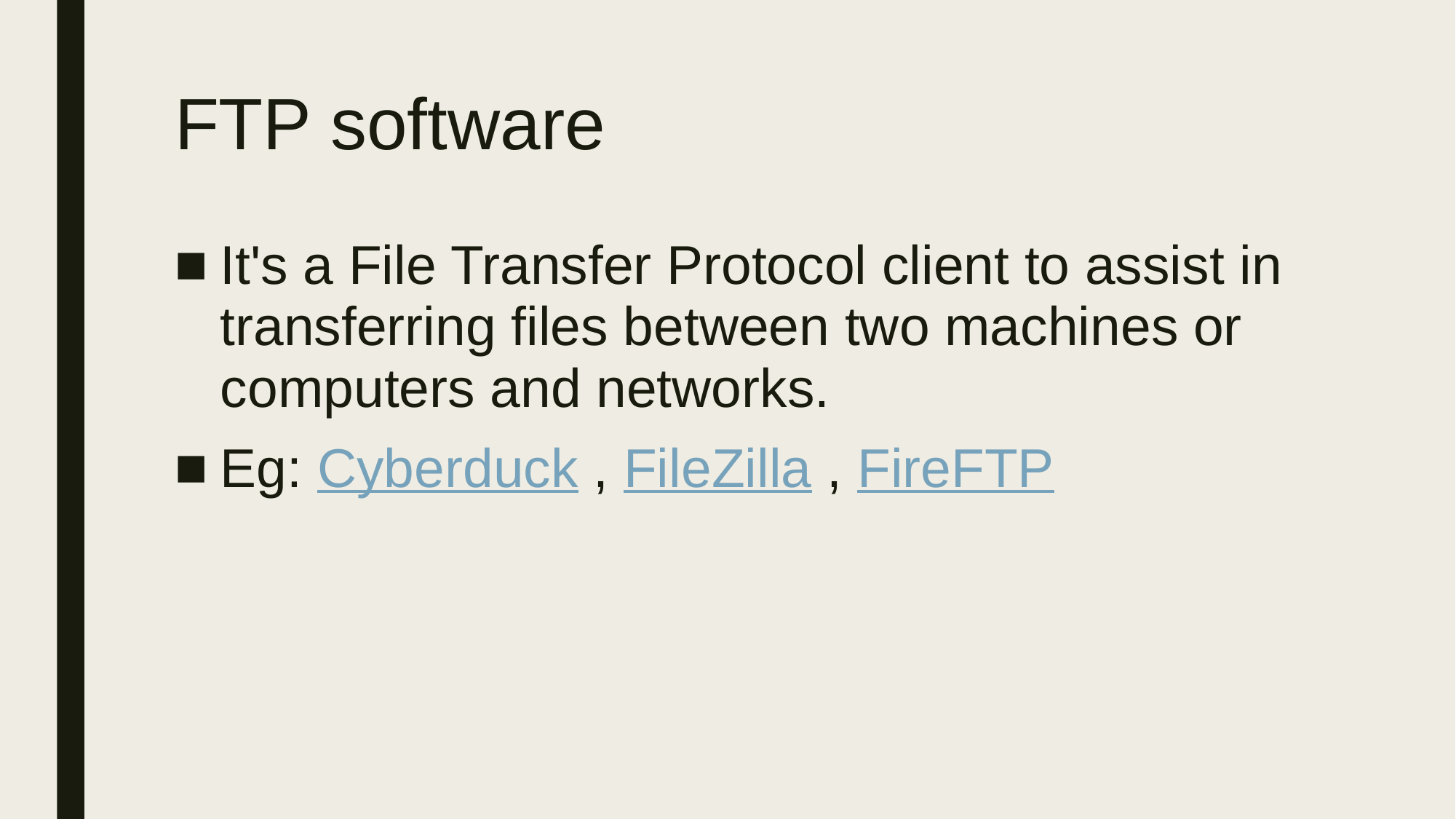

# FTP software
It's a File Transfer Protocol client to assist in transferring files between two machines or computers and networks.
Eg: Cyberduck , FileZilla , FireFTP